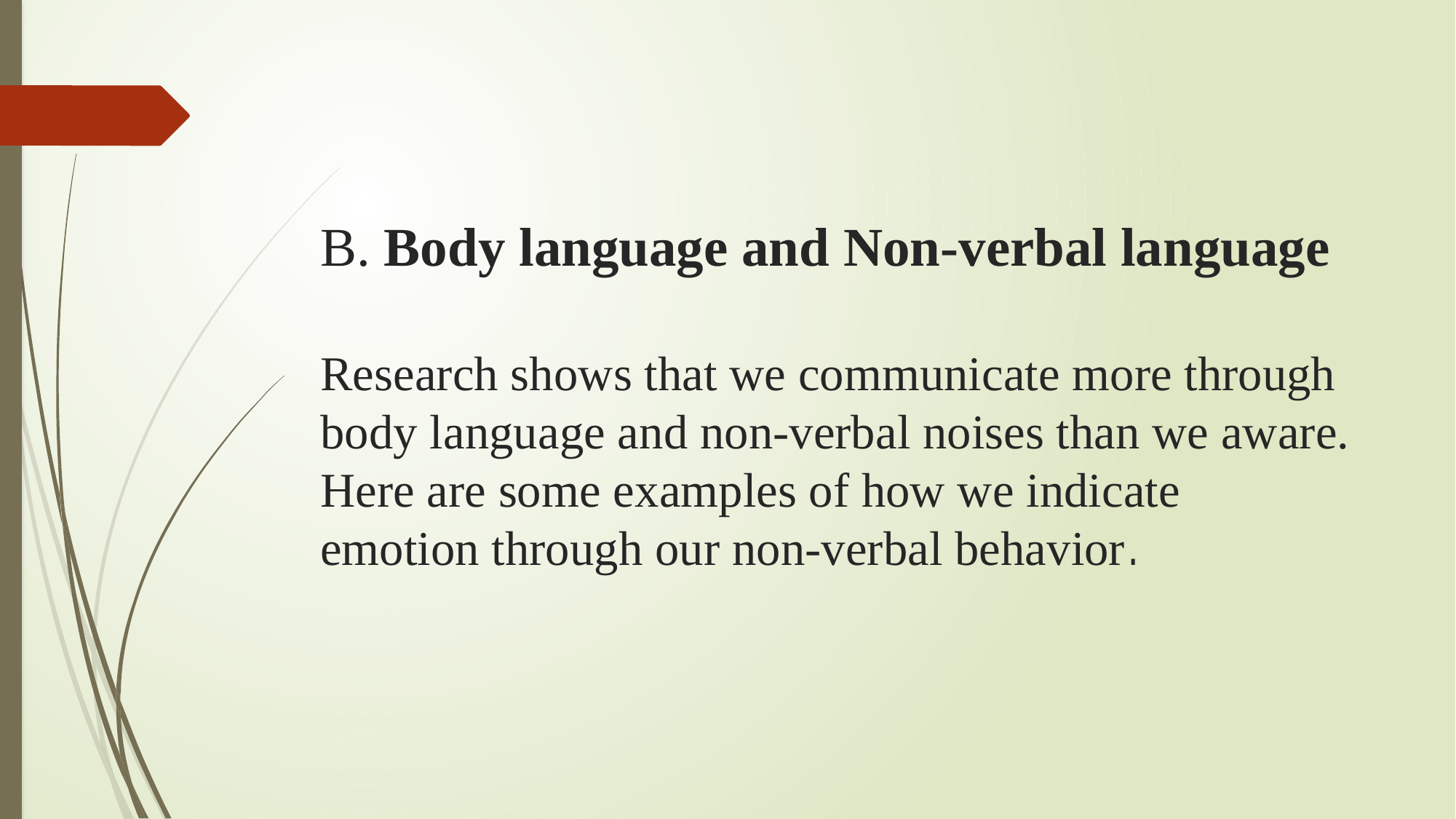

# B. Body language and Non-verbal language Research shows that we communicate more through body language and non-verbal noises than we aware. Here are some examples of how we indicate  emotion through our non-verbal behavior.